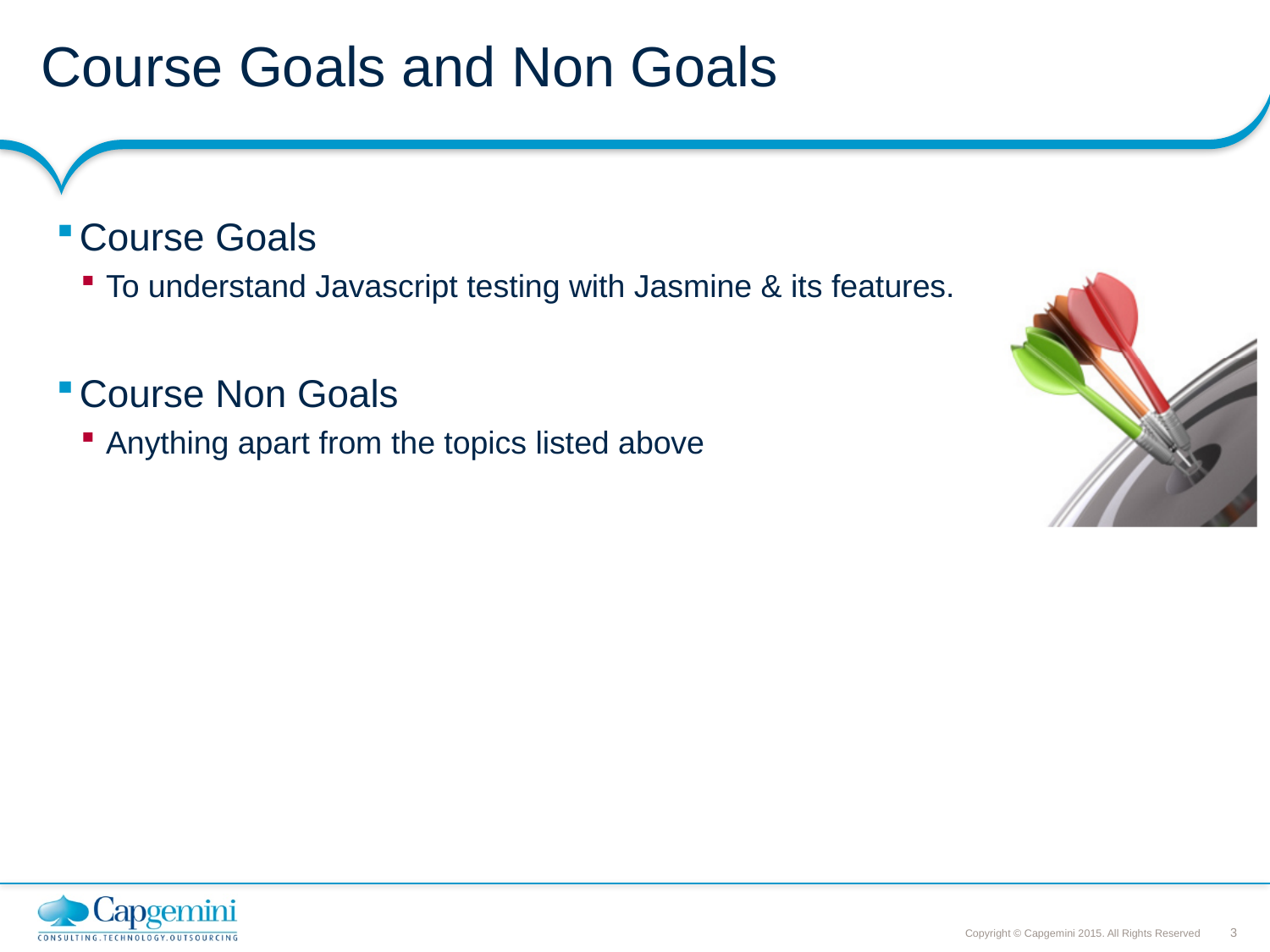

# Course Goals and Non Goals
Course Goals
To understand Javascript testing with Jasmine & its features.

Course Non Goals
Anything apart from the topics listed above